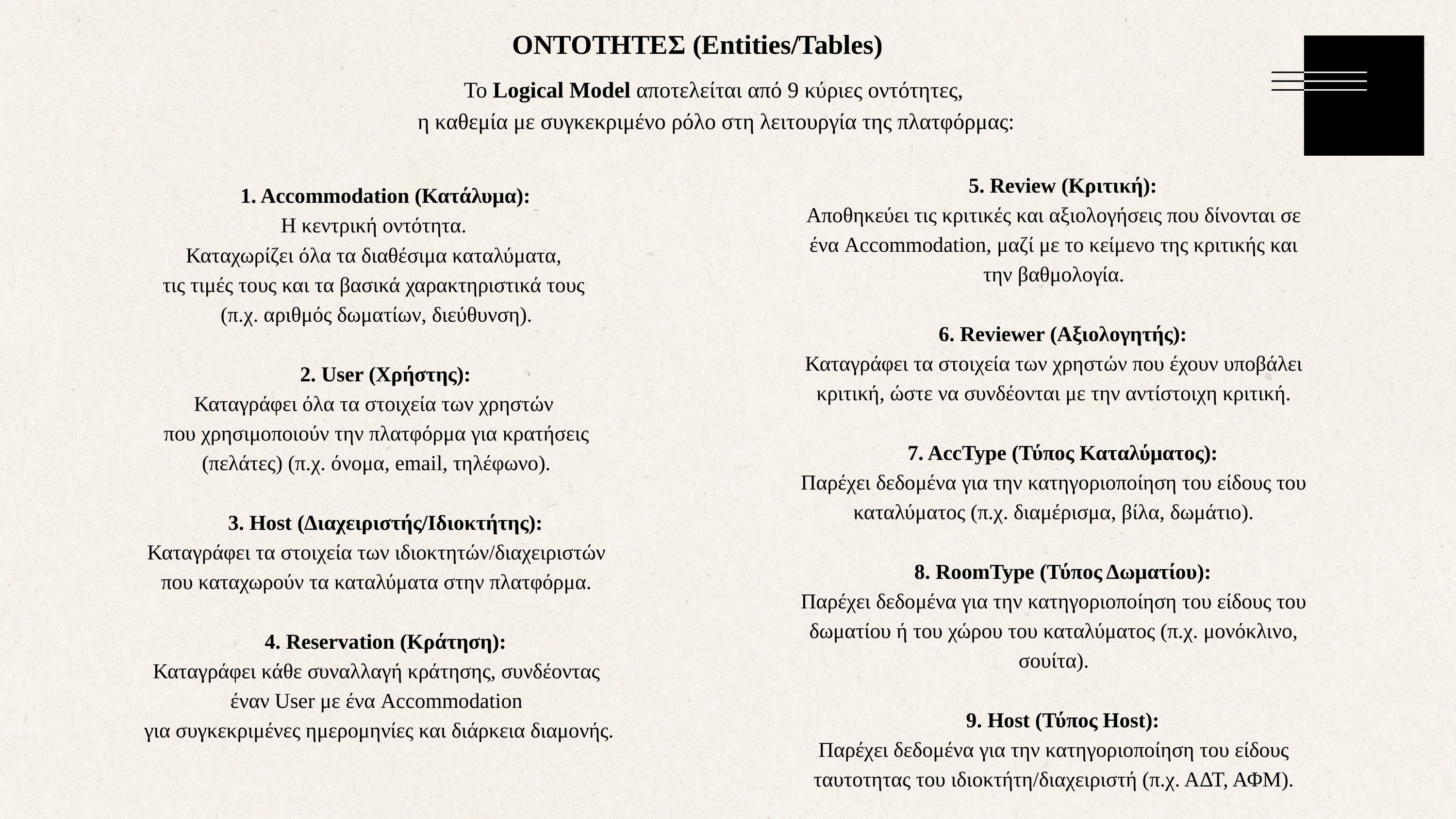

ΟΝΤΟΤΗΤΕΣ (Entities/Tables)

Το Logical Model αποτελείται από 9 κύριες οντότητες,
η καθεμία με συγκεκριμένο ρόλο στη λειτουργία της πλατφόρμας:

5. Review (Κριτική):
Αποθηκεύει τις κριτικές και αξιολογήσεις που δίνονται σε ένα Accommodation, μαζί με το κείμενο της κριτικής και την βαθμολογία.
6. Reviewer (Αξιολογητής):
Καταγράφει τα στοιχεία των χρηστών που έχουν υποβάλει κριτική, ώστε να συνδέονται με την αντίστοιχη κριτική.
7. AccType (Τύπος Καταλύματος):
Παρέχει δεδομένα για την κατηγοριοποίηση του είδους του καταλύματος (π.χ. διαμέρισμα, βίλα, δωμάτιο).
8. RoomType (Τύπος Δωματίου):
Παρέχει δεδομένα για την κατηγοριοποίηση του είδους του δωματίου ή του χώρου του καταλύματος (π.χ. μονόκλινο, σουίτα).
9. Host (Τύπος Host):
Παρέχει δεδομένα για την κατηγοριοποίηση του είδους ταυτοτητας του ιδιοκτήτη/διαχειριστή (π.χ. ΑΔΤ, ΑΦΜ).

1. Accommodation (Κατάλυμα):
Η κεντρική οντότητα.
Καταχωρίζει όλα τα διαθέσιμα καταλύματα,
τις τιμές τους και τα βασικά χαρακτηριστικά τους
(π.χ. αριθμός δωματίων, διεύθυνση).
2. User (Χρήστης):
Καταγράφει όλα τα στοιχεία των χρηστών
που χρησιμοποιούν την πλατφόρμα για κρατήσεις (πελάτες) (π.χ. όνομα, email, τηλέφωνο).
3. Host (Διαχειριστής/Ιδιοκτήτης):
Καταγράφει τα στοιχεία των ιδιοκτητών/διαχειριστών που καταχωρούν τα καταλύματα στην πλατφόρμα.
4. Reservation (Κράτηση):
Καταγράφει κάθε συναλλαγή κράτησης, συνδέοντας έναν User με ένα Accommodation
 για συγκεκριμένες ημερομηνίες και διάρκεια διαμονής.